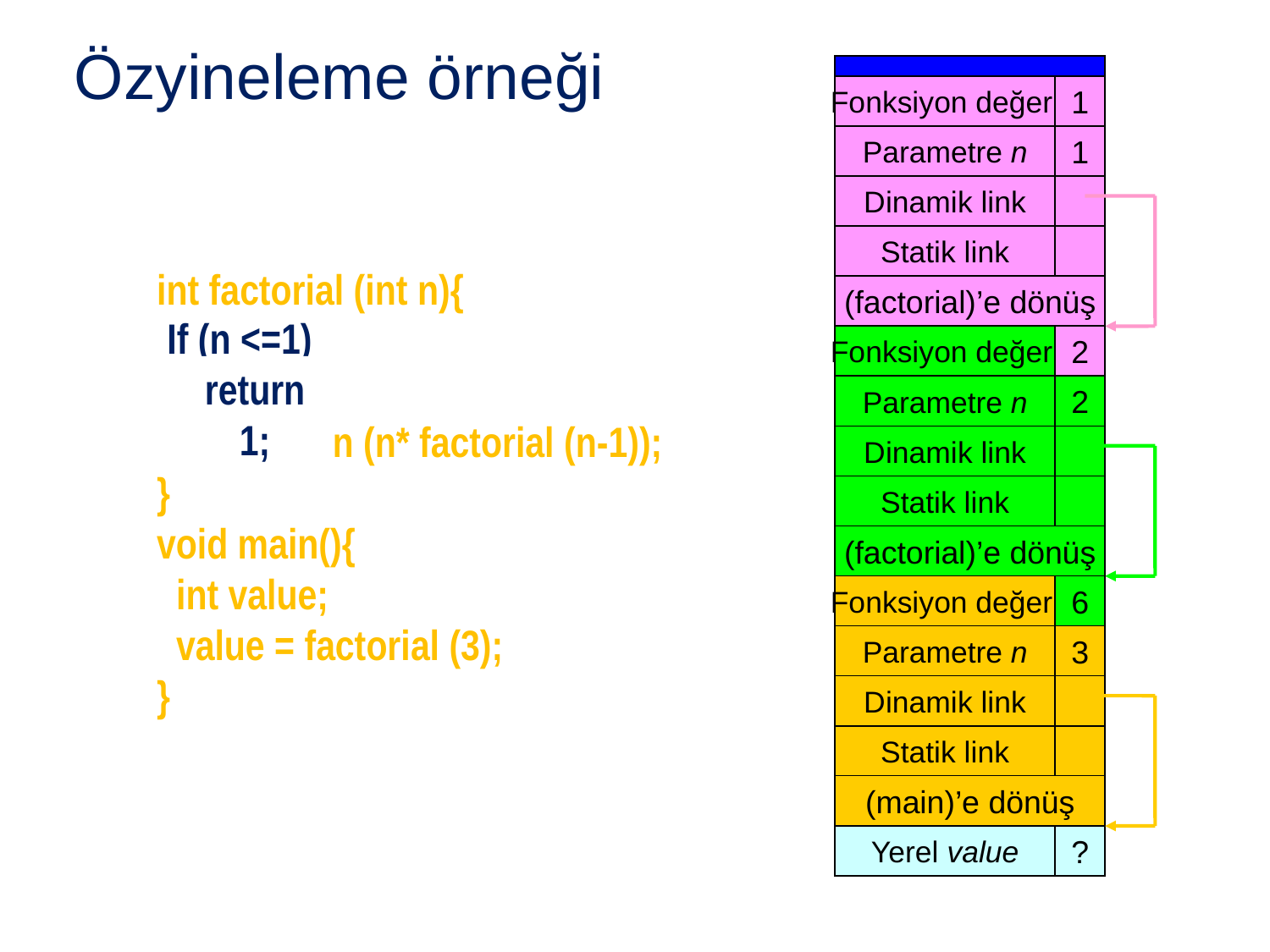

Özyineleme örneği

Fonksiyon değeri
?
1
Parametre n
1
Dinamik link

30

Statik link

int factorial (int n){
  If (n <=1)
    return 1;
  else return (n* factorial (n-1));
}
void main(){
  int value;
  value = factorial (3);
}

(factorial)’e dönüş
If (n <=1)
Fonksiyon değeri
?
2

return 1;
Parametre n
2
Dinamik link

Statik link

(factorial)’e dönüş
Fonksiyon değeri
?
6
6

Parametre n
3
Dinamik link

Statik link

(main)’e dönüş
Yerel value
?